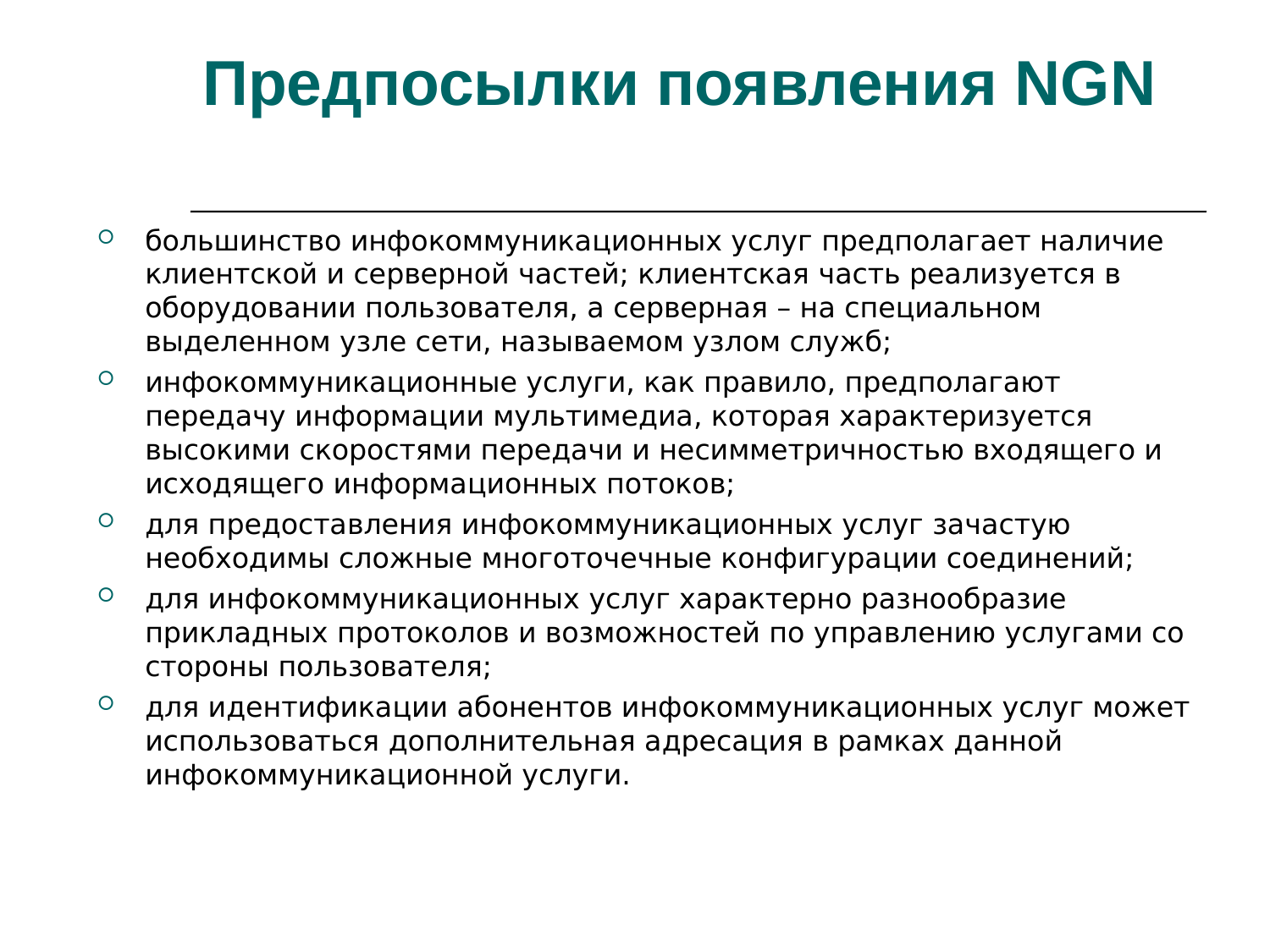

Предпосылки появления NGN
большинство инфокоммуникационных услуг предполагает наличие клиентской и серверной частей; клиентская часть реализуется в оборудовании пользователя, а серверная – на специальном выделенном узле сети, называемом узлом служб;
инфокоммуникационные услуги, как правило, предполагают передачу информации мультимедиа, которая характеризуется высокими скоростями передачи и несимметричностью входящего и исходящего информационных потоков;
для предоставления инфокоммуникационных услуг зачастую необходимы сложные многоточечные конфигурации соединений;
для инфокоммуникационных услуг характерно разнообразие прикладных протоколов и возможностей по управлению услугами со стороны пользователя;
для идентификации абонентов инфокоммуникационных услуг может использоваться дополнительная адресация в рамках данной инфокоммуникационной услуги.